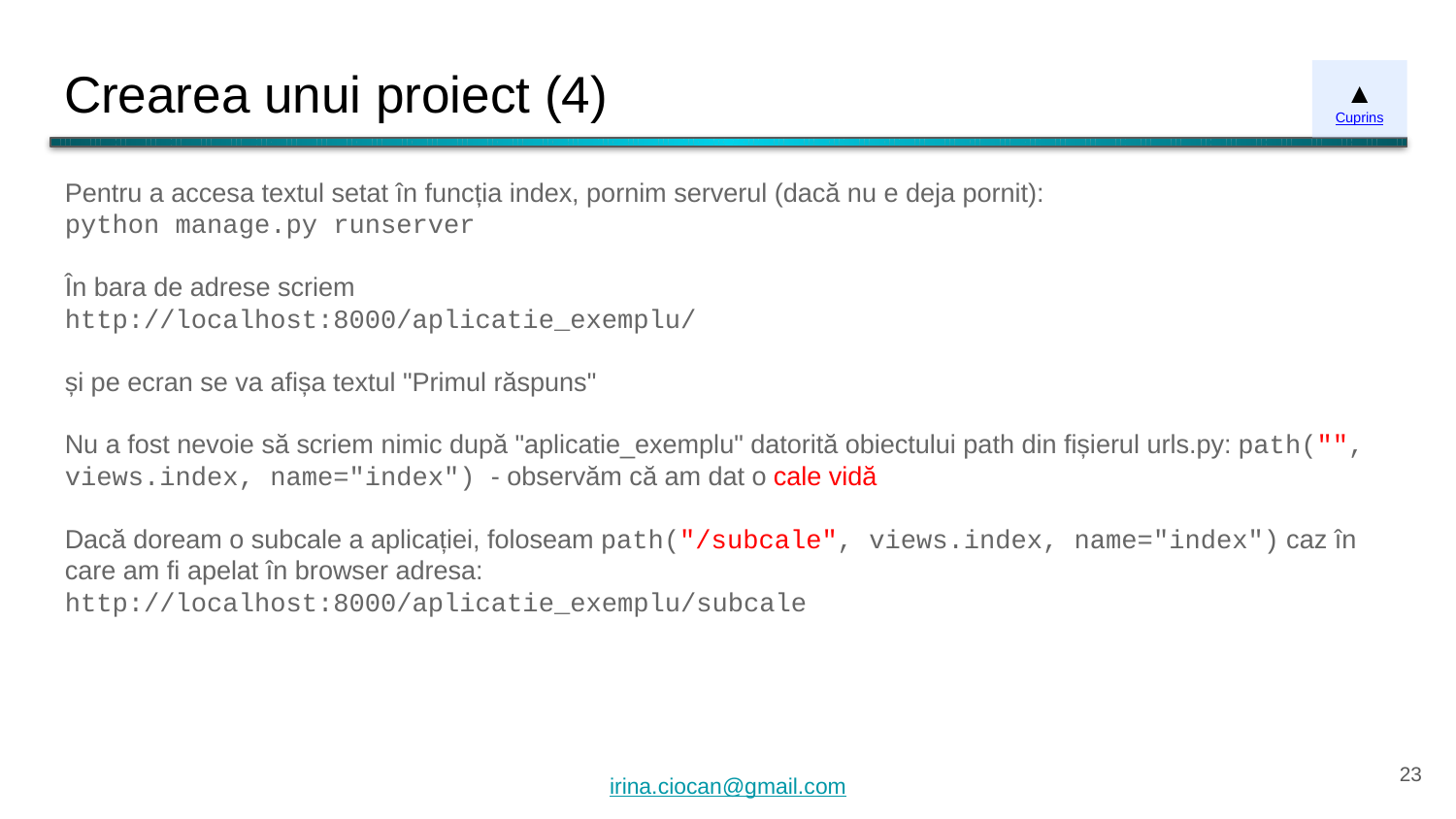

# Crearea unui proiect (4)

▲
Cuprins

Pentru a accesa textul setat în funcția index, pornim serverul (dacă nu e deja pornit):
python manage.py runserver

În bara de adrese scriem
http://localhost:8000/aplicatie_exemplu/

și pe ecran se va afișa textul "Primul răspuns"

Nu a fost nevoie să scriem nimic după "aplicatie_exemplu" datorită obiectului path din fișierul urls.py: path("", views.index, name="index") - observăm că am dat o cale vidă

Dacă doream o subcale a aplicației, foloseam path("/subcale", views.index, name="index") caz în care am fi apelat în browser adresa:
http://localhost:8000/aplicatie_exemplu/subcale
23
irina.ciocan@gmail.com